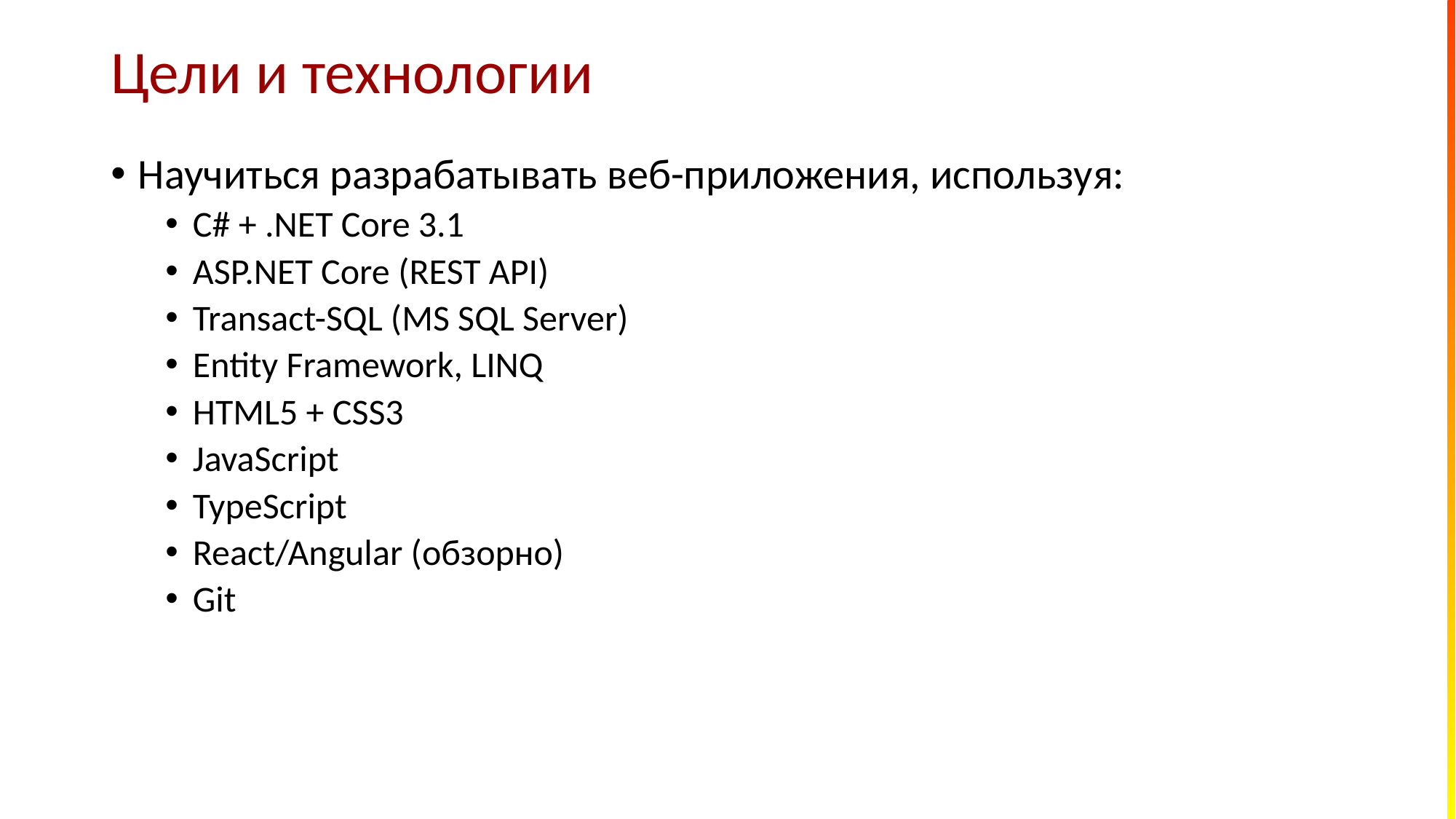

# Цели и технологии
Научиться разрабатывать веб-приложения, используя:
C# + .NET Core 3.1
ASP.NET Core (REST API)
Transact-SQL (MS SQL Server)
Entity Framework, LINQ
HTML5 + CSS3
JavaScript
TypeScript
React/Angular (обзорно)
Git